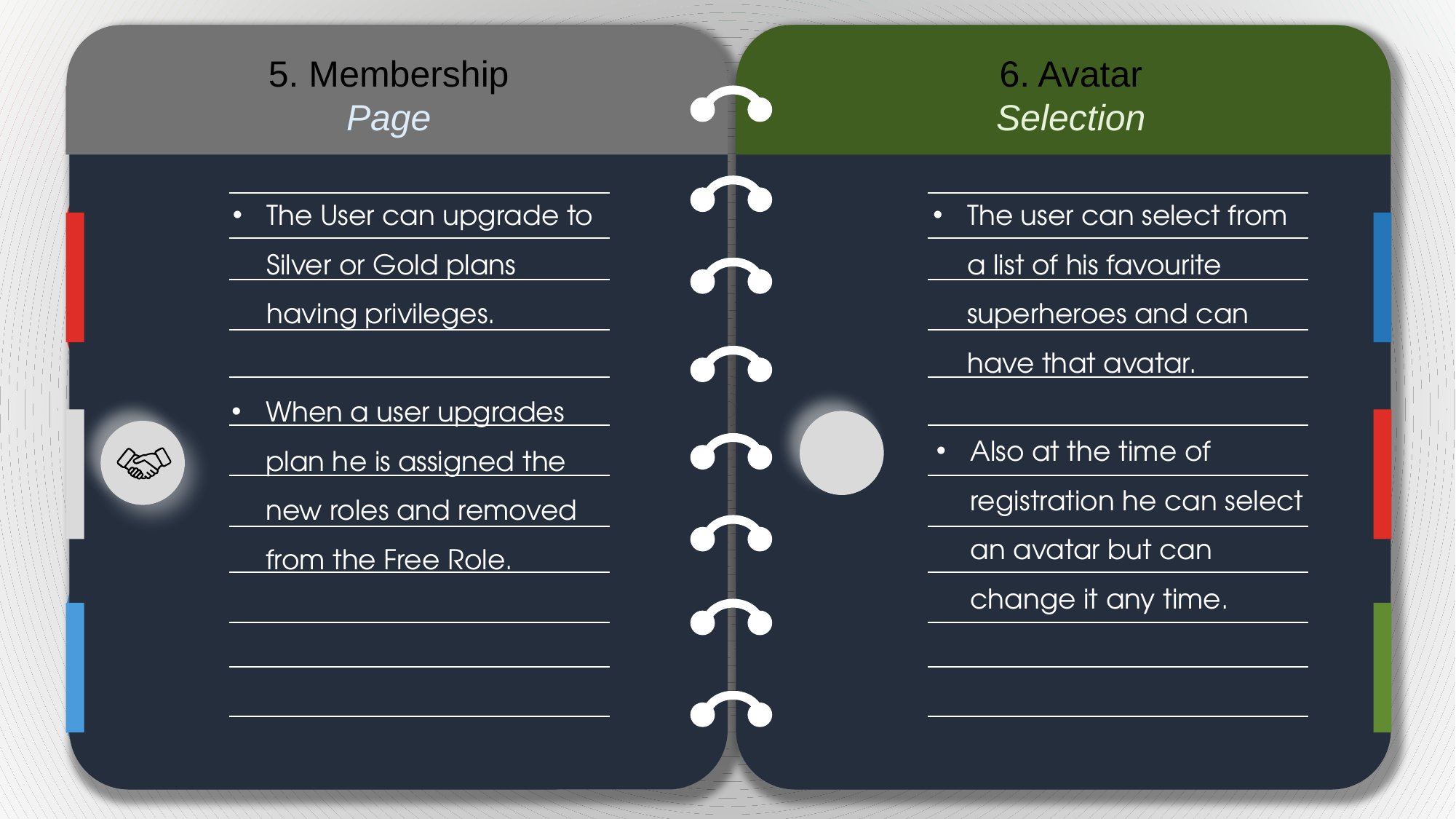

5. Membership
Page
6. Avatar
Selection

The User can upgrade to Silver or Gold plans having privileges.
The user can select from a list of his favourite superheroes and can have that avatar.

SECTION 1

SECTION 4

When a user upgrades plan he is assigned the new roles and removed from the Free Role.

Also at the time of registration he can select an avatar but can change it any time.

SECTION 2

SECTION 5

SECTION 3

SECTION 6